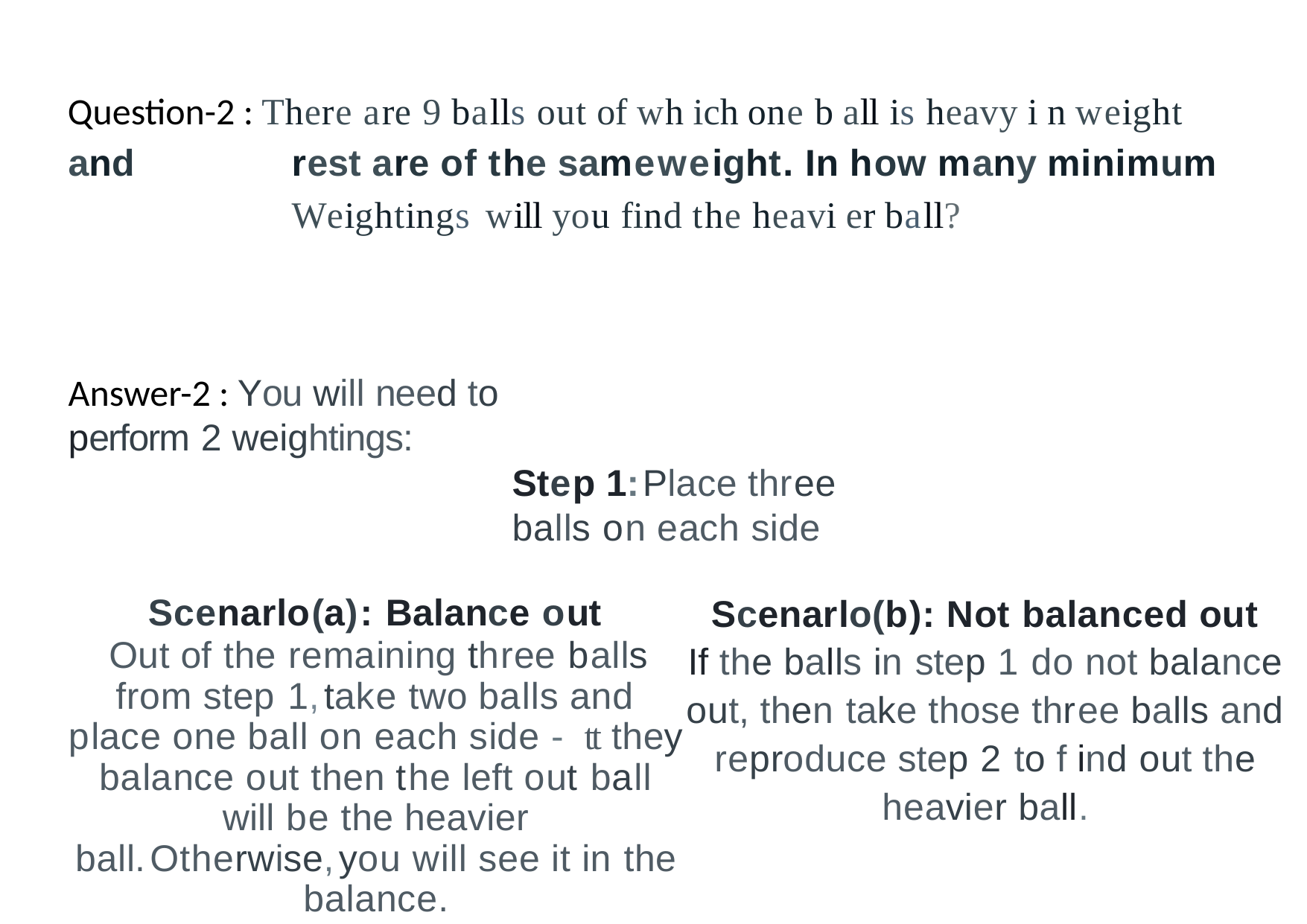

Question-2 : There are 9 balls out of wh ich one b all is heavy i n weight and 		rest are of the sameweight. In how many minimum 		Weightings will you find the heavi er ball?
Answer-2 : You will need to perform 2 weightings:
Step 1:Place three balls on each side
Scenarlo(a): Balance out
Out of the remaining three balls from step 1,take two balls and place one ball on each side - tt they balance out then the left out ball will be the heavier ball.Otherwise,you will see it in the balance.
Scenarlo(b): Not balanced out
If the balls in step 1 do not balance out, then take those three balls and reproduce step 2 to f ind out the heavier ball.